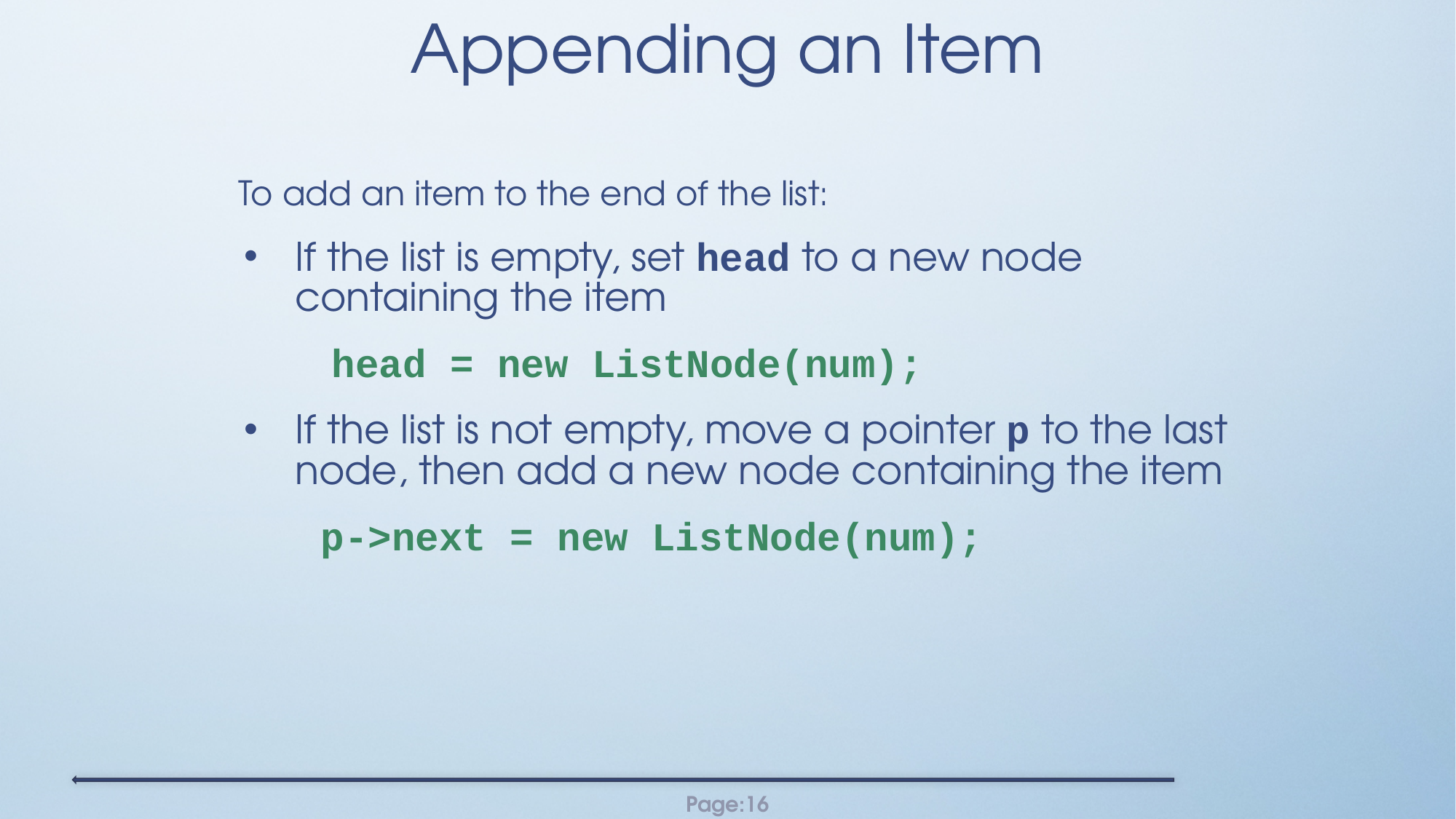

# Appending an Item
To add an item to the end of the list:
If the list is empty, set head to a new node containing the item
        head = new ListNode(num);
If the list is not empty, move a pointer p to the last node, then add a new node containing the item
       p->next = new ListNode(num);